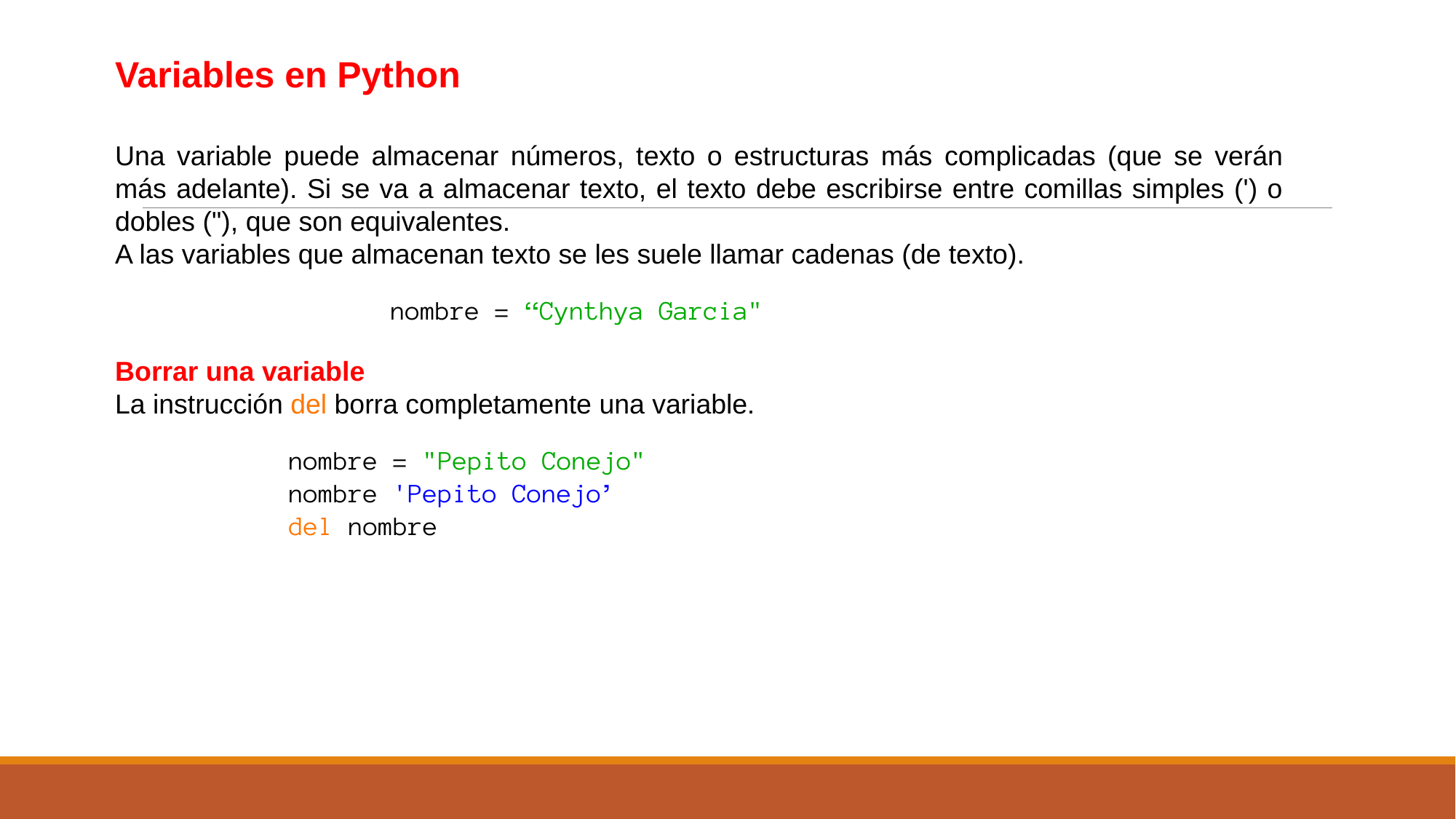

Variables en Python

Una variable puede almacenar números, texto o estructuras más complicadas (que se verán más adelante). Si se va a almacenar texto, el texto debe escribirse entre comillas simples (') o dobles ("), que son equivalentes.
A las variables que almacenan texto se les suele llamar cadenas (de texto).
nombre = “Cynthya Garcia"
Borrar una variable
La instrucción del borra completamente una variable.
nombre = "Pepito Conejo"
nombre 'Pepito Conejo’
del nombre